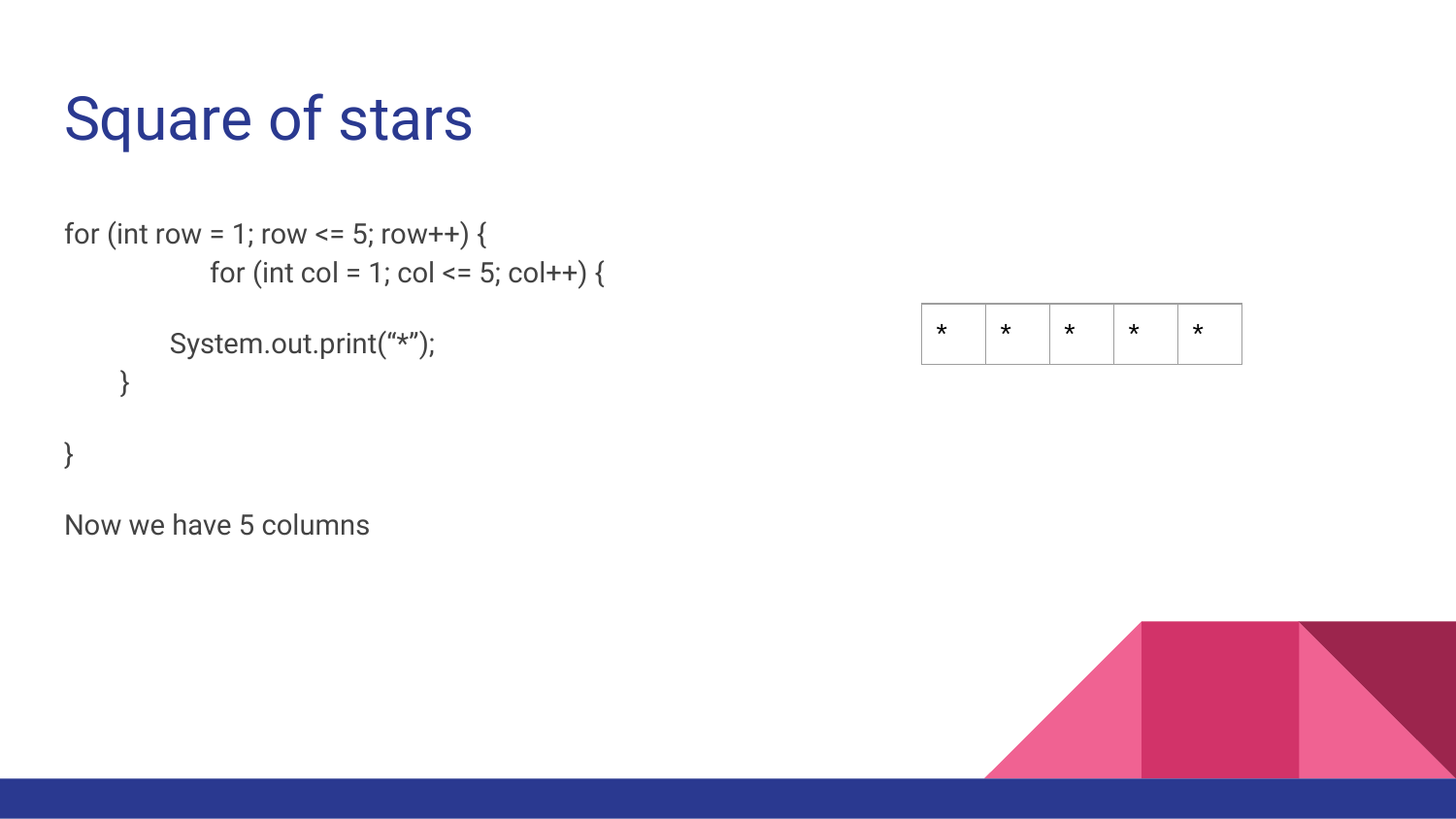

# Square of stars
for (int row = 1; row <= 5; row++) {
	for (int col = 1; col <= 5; col++) {
               System.out.print(“*”);
        }
}
Now we have 5 columns

| \* | \* | \* | \* | \* |
| --- | --- | --- | --- | --- |